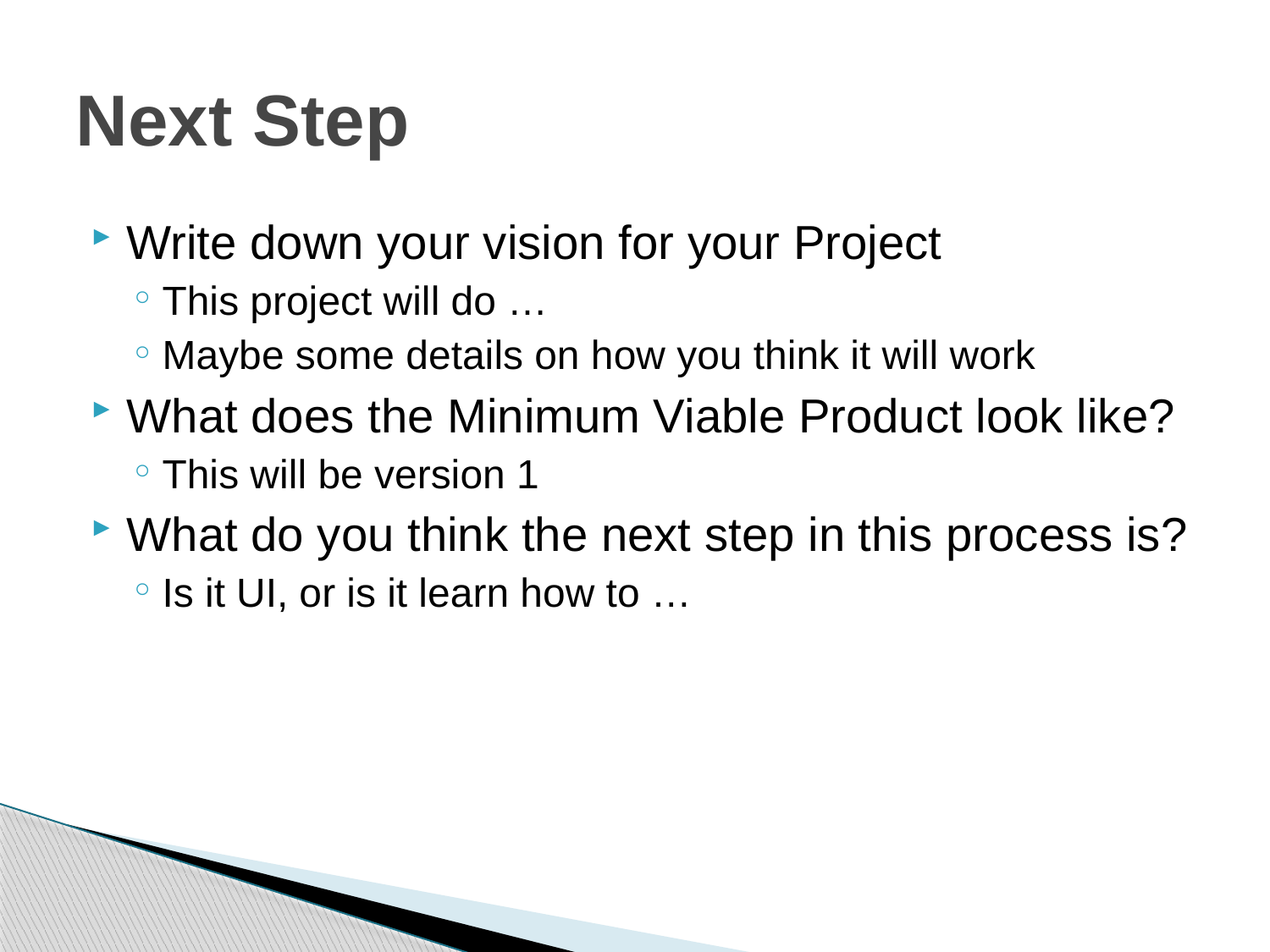

# Next Step
Write down your vision for your Project
This project will do …
Maybe some details on how you think it will work
What does the Minimum Viable Product look like?
This will be version 1
What do you think the next step in this process is?
Is it UI, or is it learn how to …